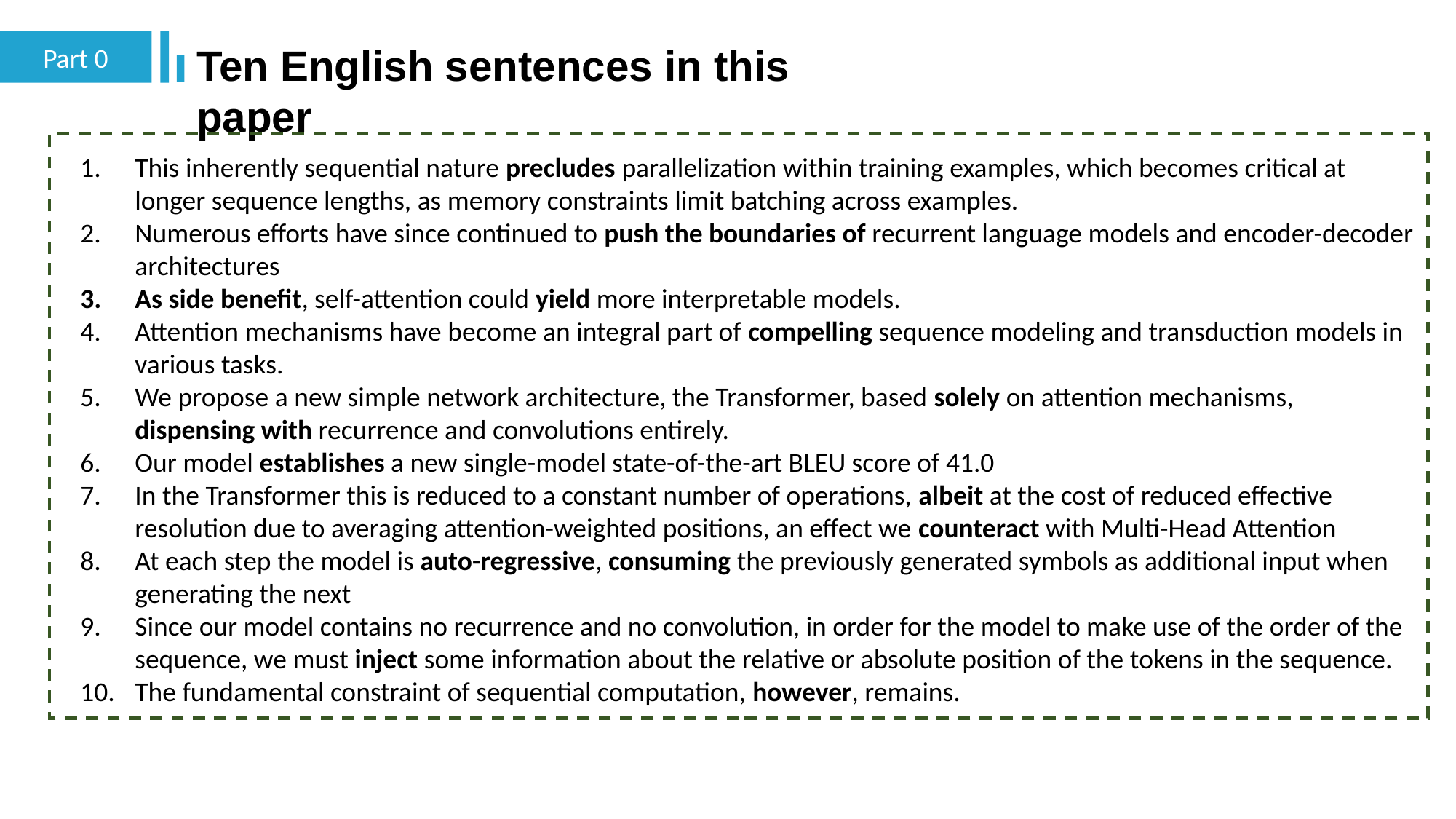

Part 0

Ten English sentences in this paper

This inherently sequential nature precludes parallelization within training examples, which becomes critical at longer sequence lengths, as memory constraints limit batching across examples.
Numerous efforts have since continued to push the boundaries of recurrent language models and encoder-decoder architectures
As side benefit, self-attention could yield more interpretable models.
Attention mechanisms have become an integral part of compelling sequence modeling and transduction models in various tasks.
We propose a new simple network architecture, the Transformer, based solely on attention mechanisms, dispensing with recurrence and convolutions entirely.
Our model establishes a new single-model state-of-the-art BLEU score of 41.0
In the Transformer this is reduced to a constant number of operations, albeit at the cost of reduced effective resolution due to averaging attention-weighted positions, an effect we counteract with Multi-Head Attention
At each step the model is auto-regressive, consuming the previously generated symbols as additional input when generating the next
Since our model contains no recurrence and no convolution, in order for the model to make use of the order of the sequence, we must inject some information about the relative or absolute position of the tokens in the sequence.
The fundamental constraint of sequential computation, however, remains.